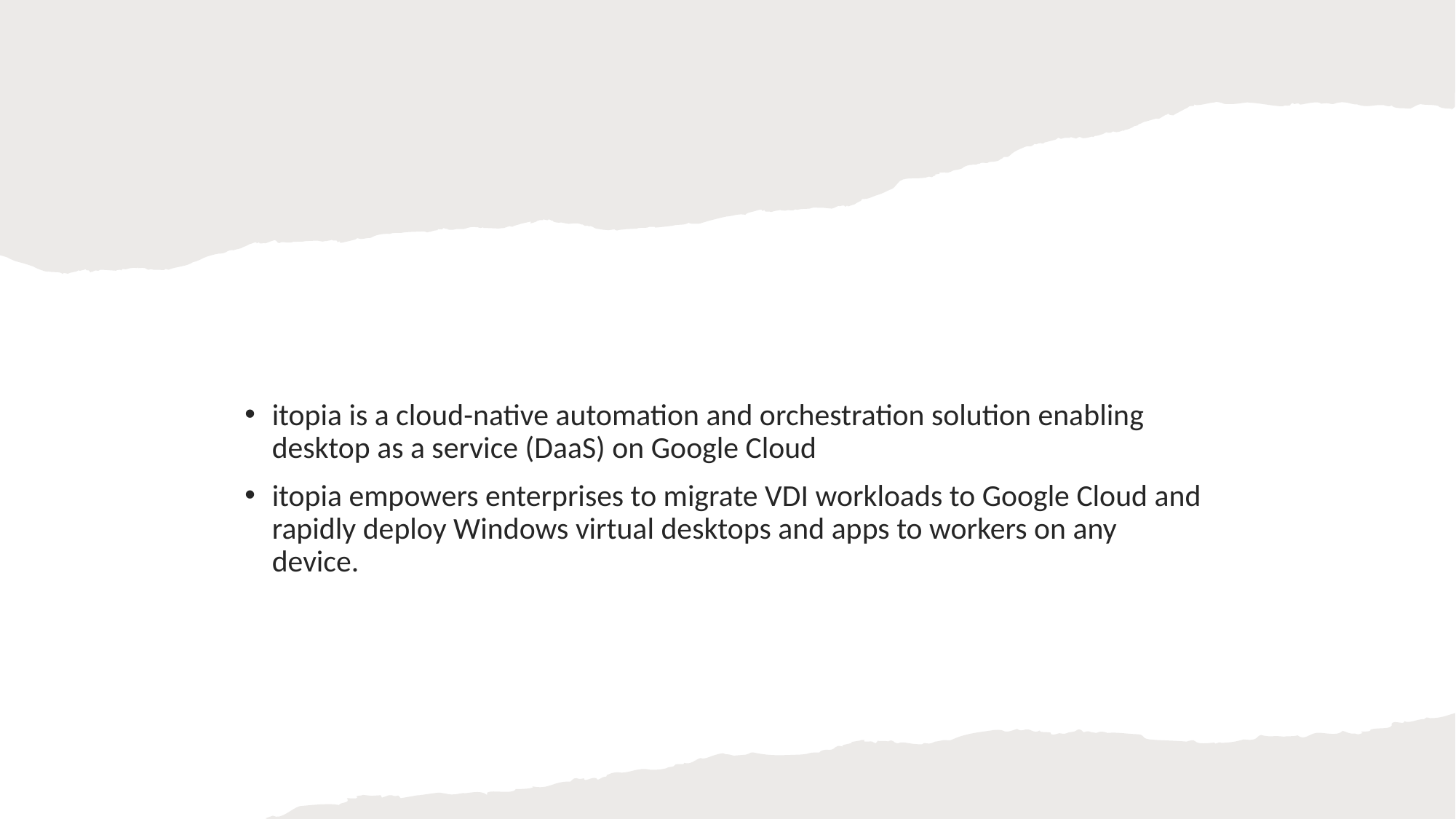

#
itopia is a cloud-native automation and orchestration solution enabling desktop as a service (DaaS) on Google Cloud
itopia empowers enterprises to migrate VDI workloads to Google Cloud and rapidly deploy Windows virtual desktops and apps to workers on any device.